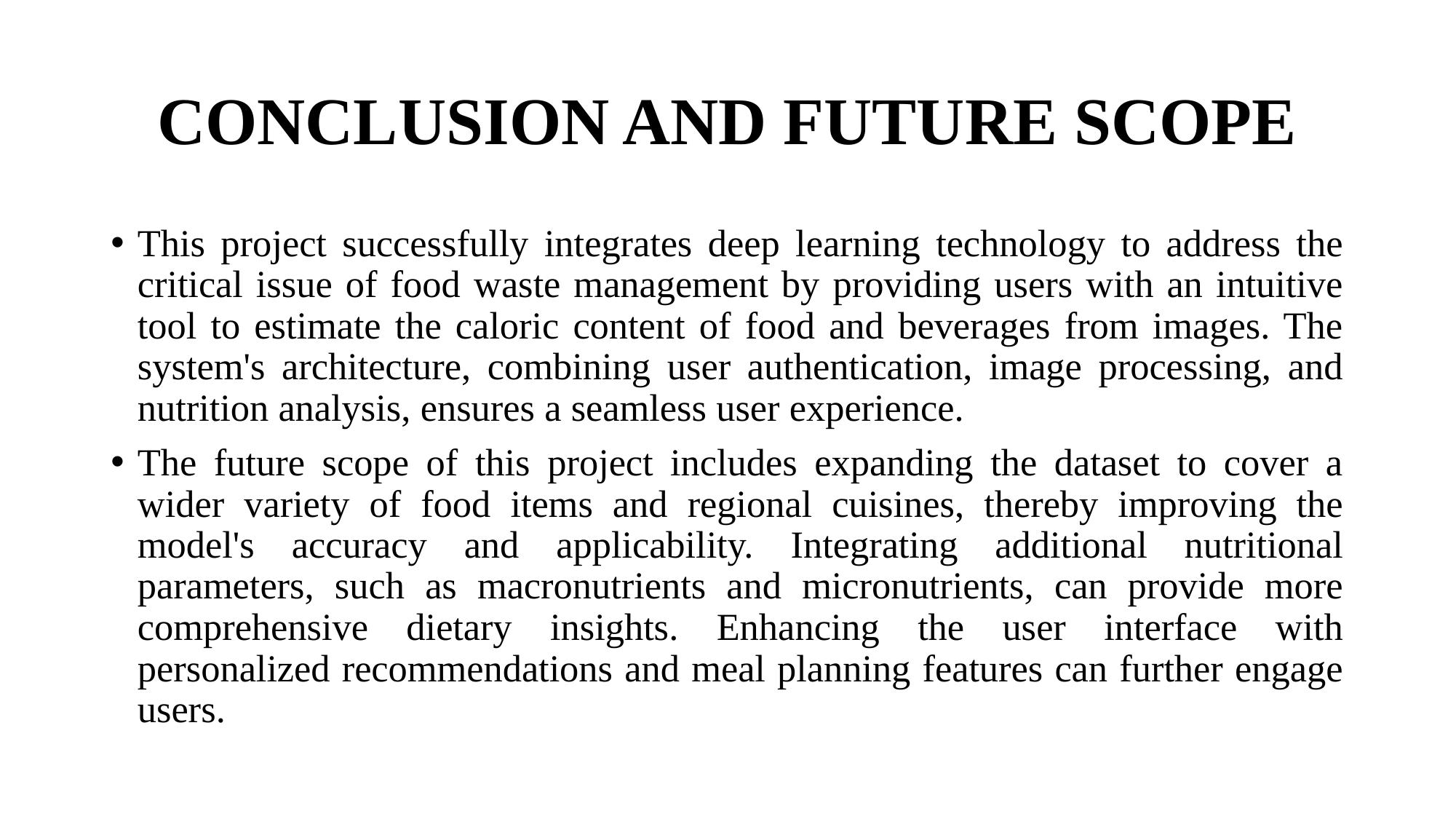

# CONCLUSION AND FUTURE SCOPE
This project successfully integrates deep learning technology to address the critical issue of food waste management by providing users with an intuitive tool to estimate the caloric content of food and beverages from images. The system's architecture, combining user authentication, image processing, and nutrition analysis, ensures a seamless user experience.
The future scope of this project includes expanding the dataset to cover a wider variety of food items and regional cuisines, thereby improving the model's accuracy and applicability. Integrating additional nutritional parameters, such as macronutrients and micronutrients, can provide more comprehensive dietary insights. Enhancing the user interface with personalized recommendations and meal planning features can further engage users.